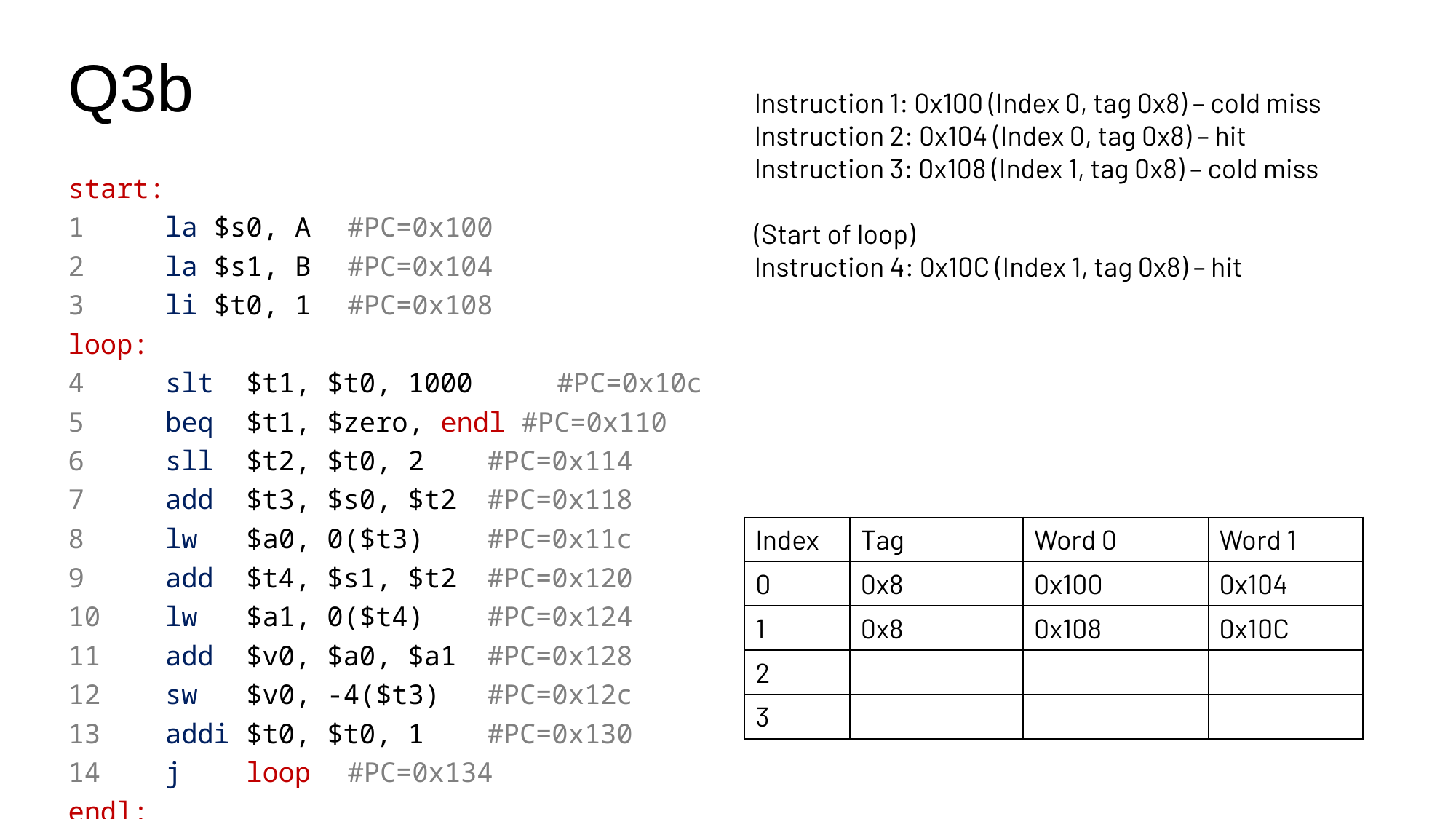

# Q3b
Instruction 1: 0x100 (Index 0, tag 0x8) – cold miss
Instruction 2: 0x104 (Index 0, tag 0x8) – hit
Instruction 3: 0x108 (Index 1, tag 0x8) – cold miss

(Start of loop)
Instruction 4: 0x10C (Index 1, tag 0x8) – hit
start:
1     la $s0, A 		#PC=0x100
2     la $s1, B 		#PC=0x104
3     li $t0, 1 		#PC=0x108
loop:
4     slt  $t1, $t0, 1000 	#PC=0x10c
5     beq  $t1, $zero, endl #PC=0x110
6     sll  $t2, $t0, 2 	#PC=0x114
7     add  $t3, $s0, $t2 	#PC=0x118
8     lw   $a0, 0($t3) 	#PC=0x11c
9     add  $t4, $s1, $t2 	#PC=0x120
10    lw   $a1, 0($t4) 	#PC=0x124
11    add  $v0, $a0, $a1 	#PC=0x128
12    sw   $v0, -4($t3)	#PC=0x12c
13    addi $t0, $t0, 1 	#PC=0x130
14    j    loop 		#PC=0x134
endl:
| Index | Tag | Word 0 | Word 1 |
| --- | --- | --- | --- |
| 0 | 0x8 | 0x100 | 0x104 |
| 1 | 0x8 | 0x108 | 0x10C |
| 2 |  |  |  |
| 3 |  |  |  |